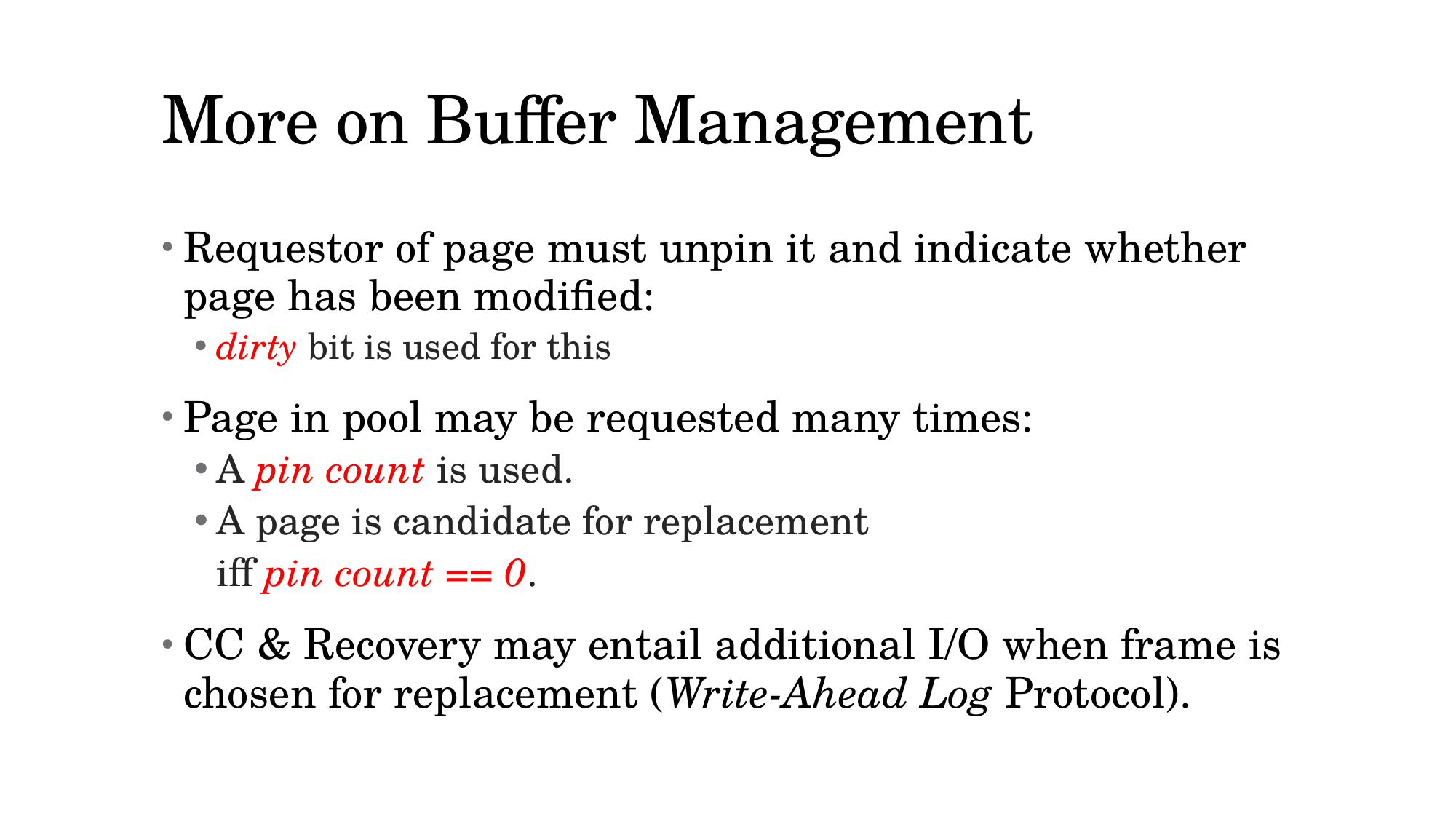

# More on Buffer Management
Requestor of page must unpin it and indicate whether page has been modified:
dirty bit is used for this
Page in pool may be requested many times:
A pin count is used.
A page is candidate for replacement
iff pin count == 0.
CC & Recovery may entail additional I/O when frame is chosen for replacement (Write-Ahead Log Protocol).